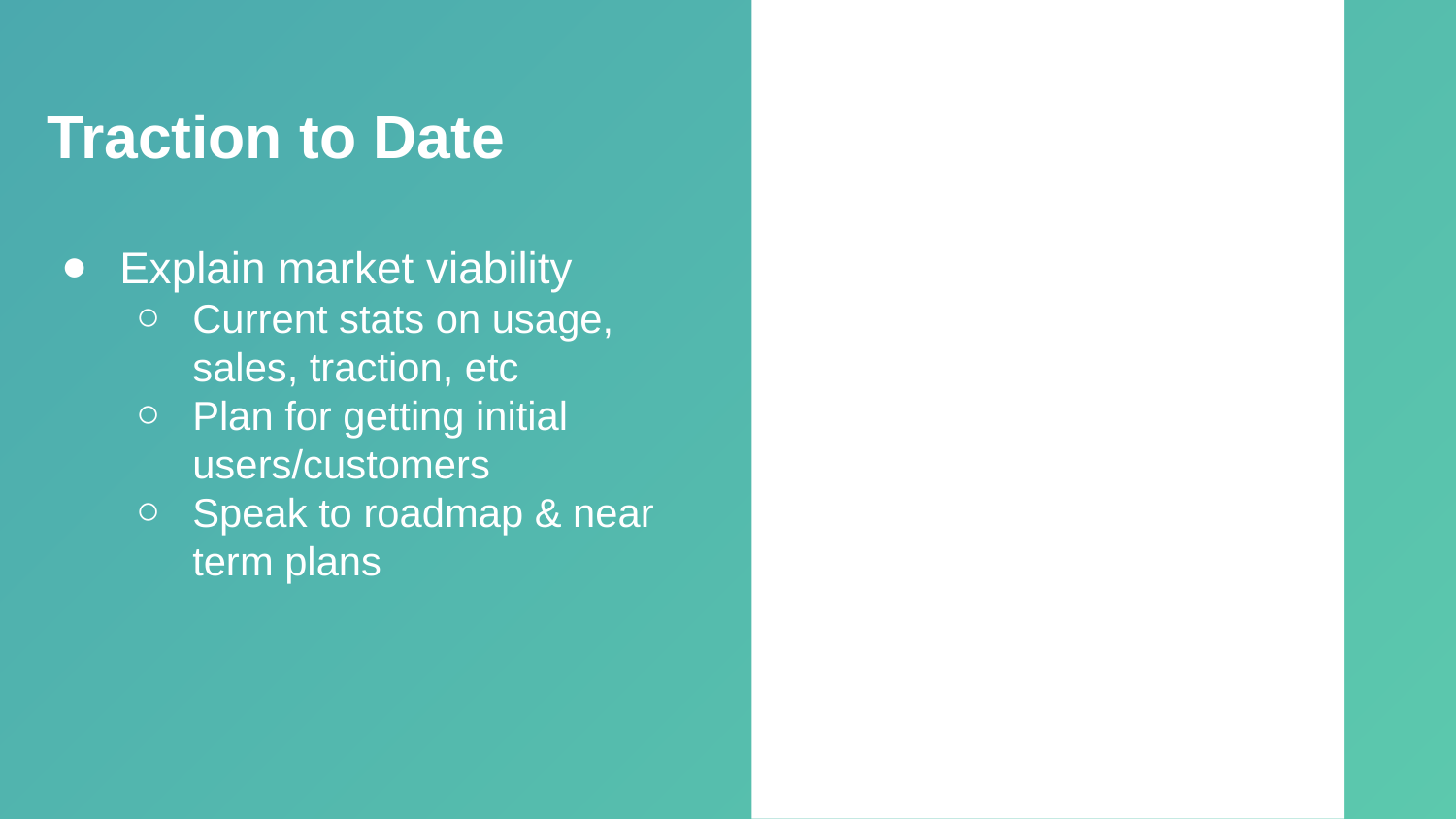

Traction to Date
Explain market viability
Current stats on usage, sales, traction, etc
Plan for getting initial users/customers
Speak to roadmap & near term plans